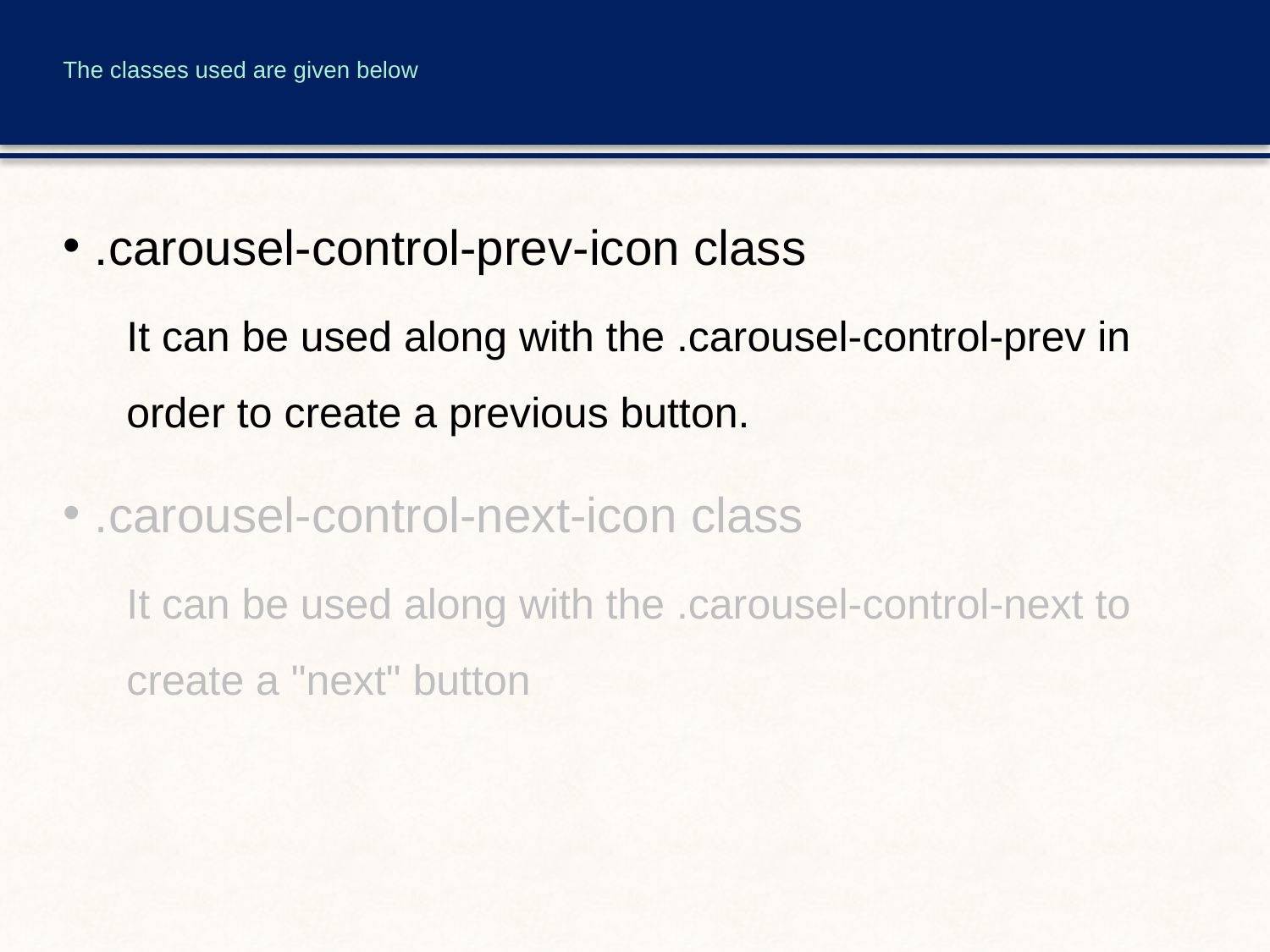

# The classes used are given below
.carousel-control-prev-icon class
It can be used along with the .carousel-control-prev in order to create a previous button.
.carousel-control-next-icon class
It can be used along with the .carousel-control-next to create a "next" button